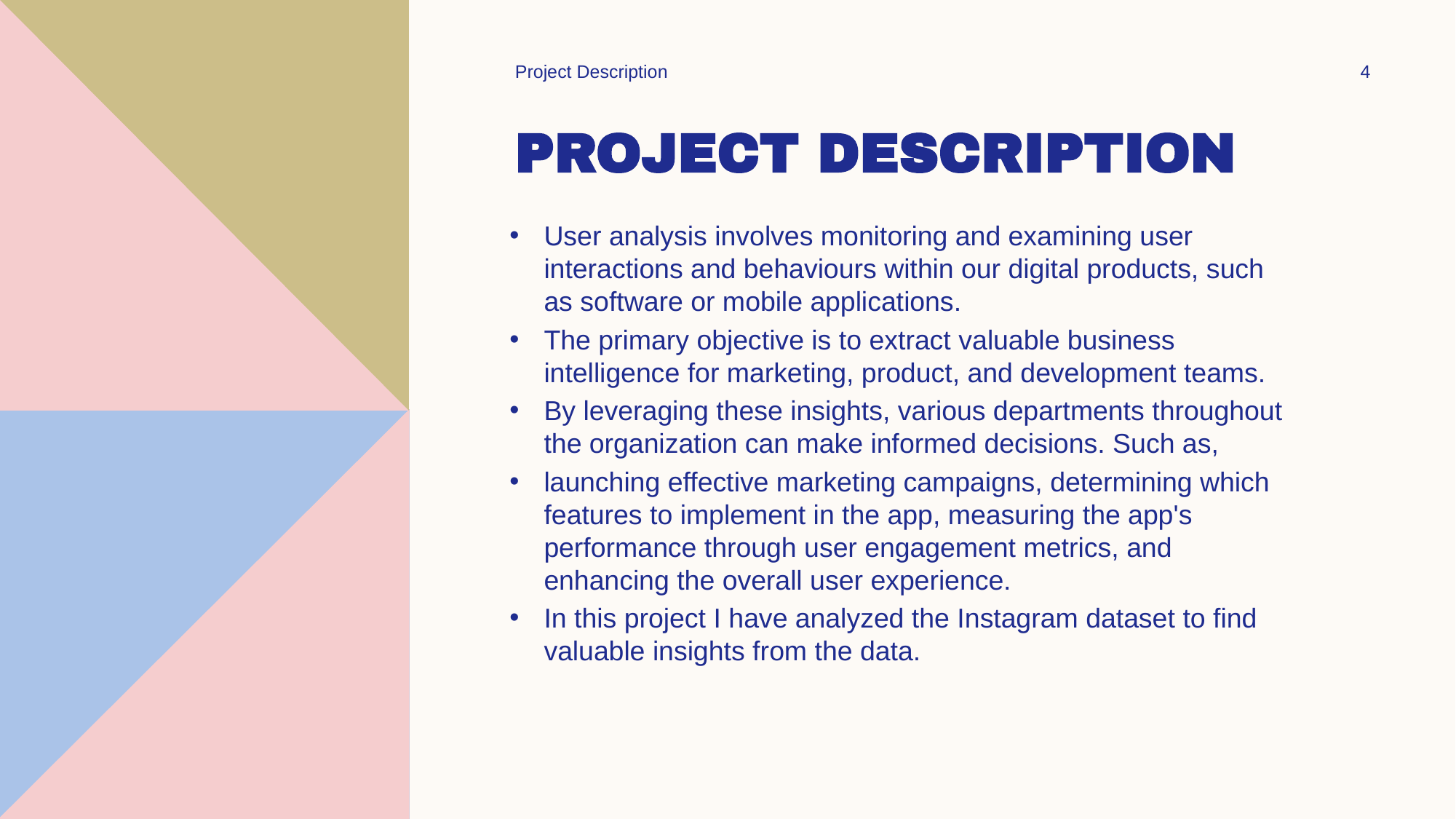

Project Description
4
# PROJECT DESCRIPTION
User analysis involves monitoring and examining user interactions and behaviours within our digital products, such as software or mobile applications.
The primary objective is to extract valuable business intelligence for marketing, product, and development teams.
By leveraging these insights, various departments throughout the organization can make informed decisions. Such as,
launching effective marketing campaigns, determining which features to implement in the app, measuring the app's performance through user engagement metrics, and enhancing the overall user experience.
In this project I have analyzed the Instagram dataset to find valuable insights from the data.